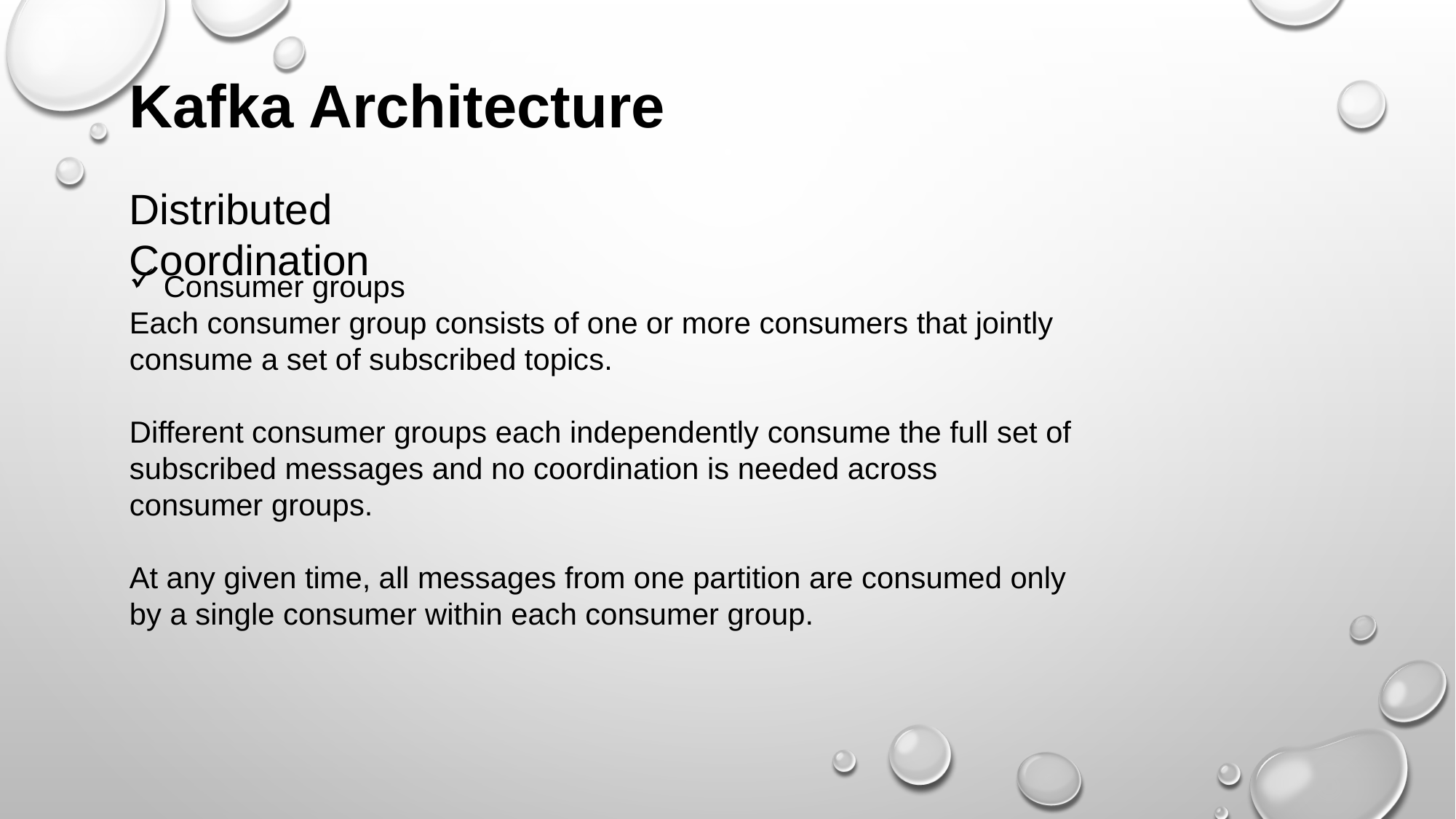

Kafka Architecture
Distributed Coordination
Consumer groups
Each consumer group consists of one or more consumers that jointly consume a set of subscribed topics.

Different consumer groups each independently consume the full set of subscribed messages and no coordination is needed across consumer groups.

At any given time, all messages from one partition are consumed only by a single consumer within each consumer group.